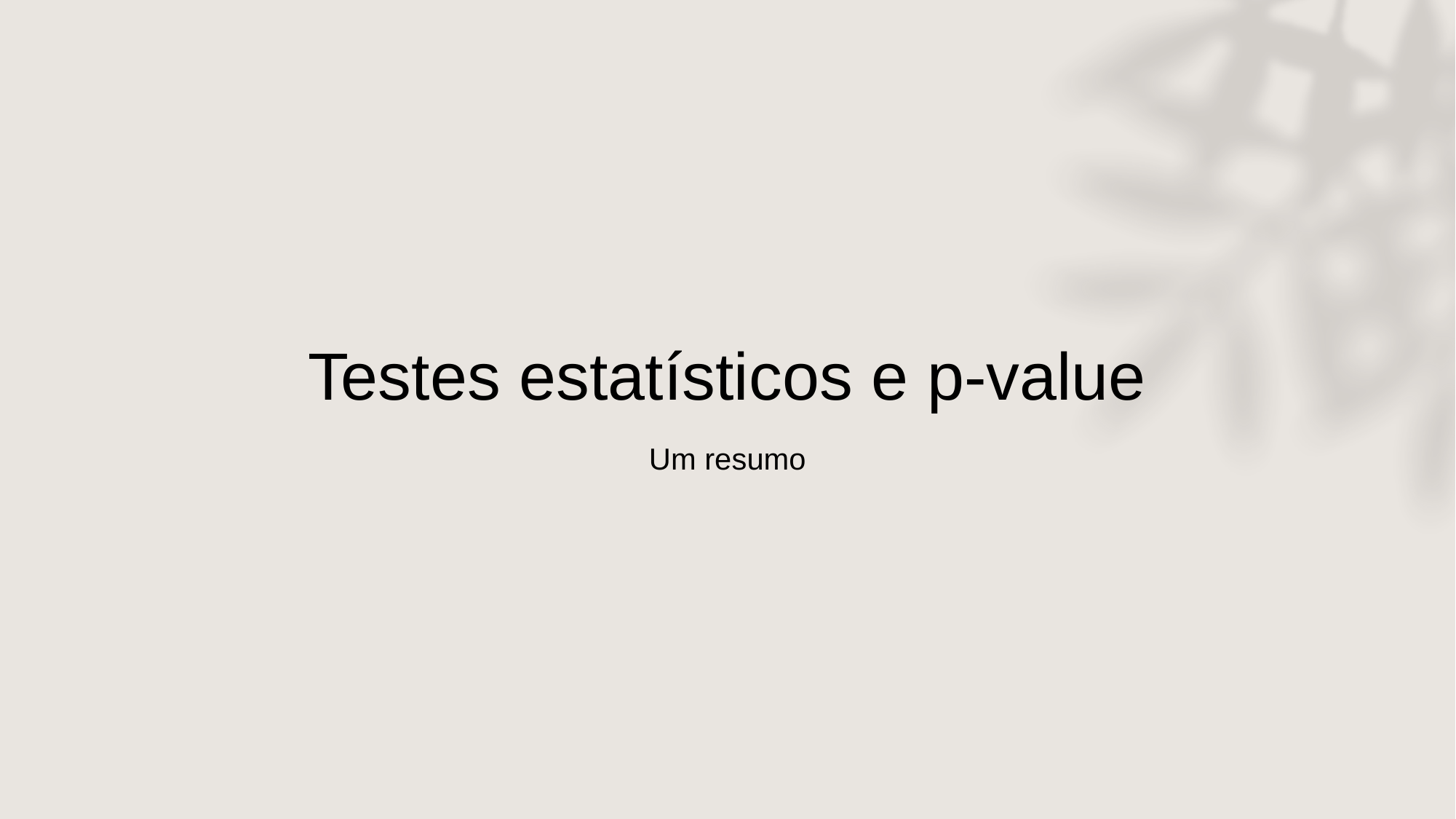

# Testes estatísticos e p-value
Um resumo